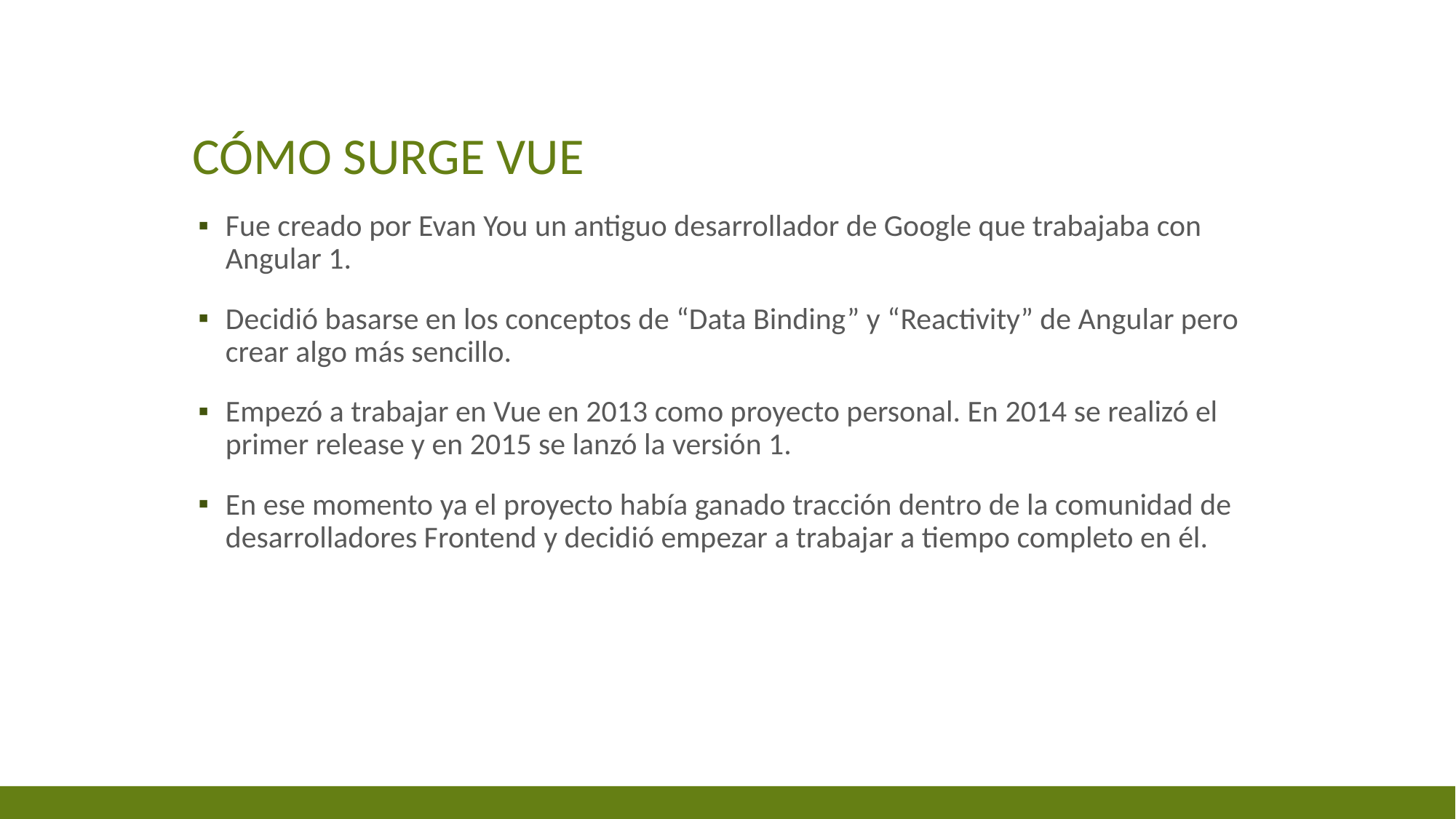

# Cómo Surge Vue
Fue creado por Evan You un antiguo desarrollador de Google que trabajaba con Angular 1.
Decidió basarse en los conceptos de “Data Binding” y “Reactivity” de Angular pero crear algo más sencillo.
Empezó a trabajar en Vue en 2013 como proyecto personal. En 2014 se realizó el primer release y en 2015 se lanzó la versión 1.
En ese momento ya el proyecto había ganado tracción dentro de la comunidad de desarrolladores Frontend y decidió empezar a trabajar a tiempo completo en él.